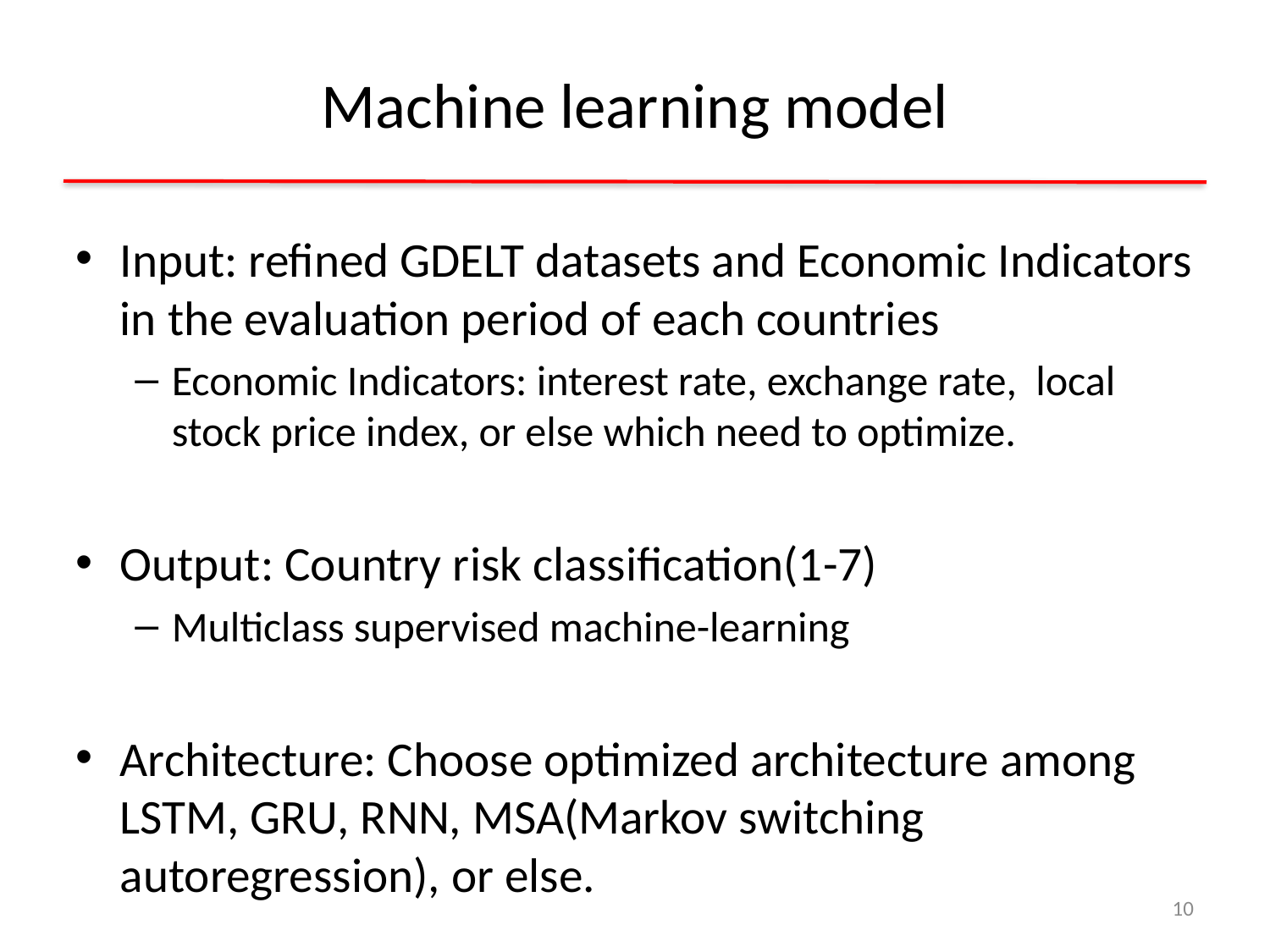

# Machine learning model
Input: refined GDELT datasets and Economic Indicators in the evaluation period of each countries
Economic Indicators: interest rate, exchange rate,  local stock price index, or else which need to optimize.

Output: Country risk classification(1-7)
Multiclass supervised machine-learning

Architecture: Choose optimized architecture among LSTM, GRU, RNN, MSA(Markov switching autoregression), or else.
10